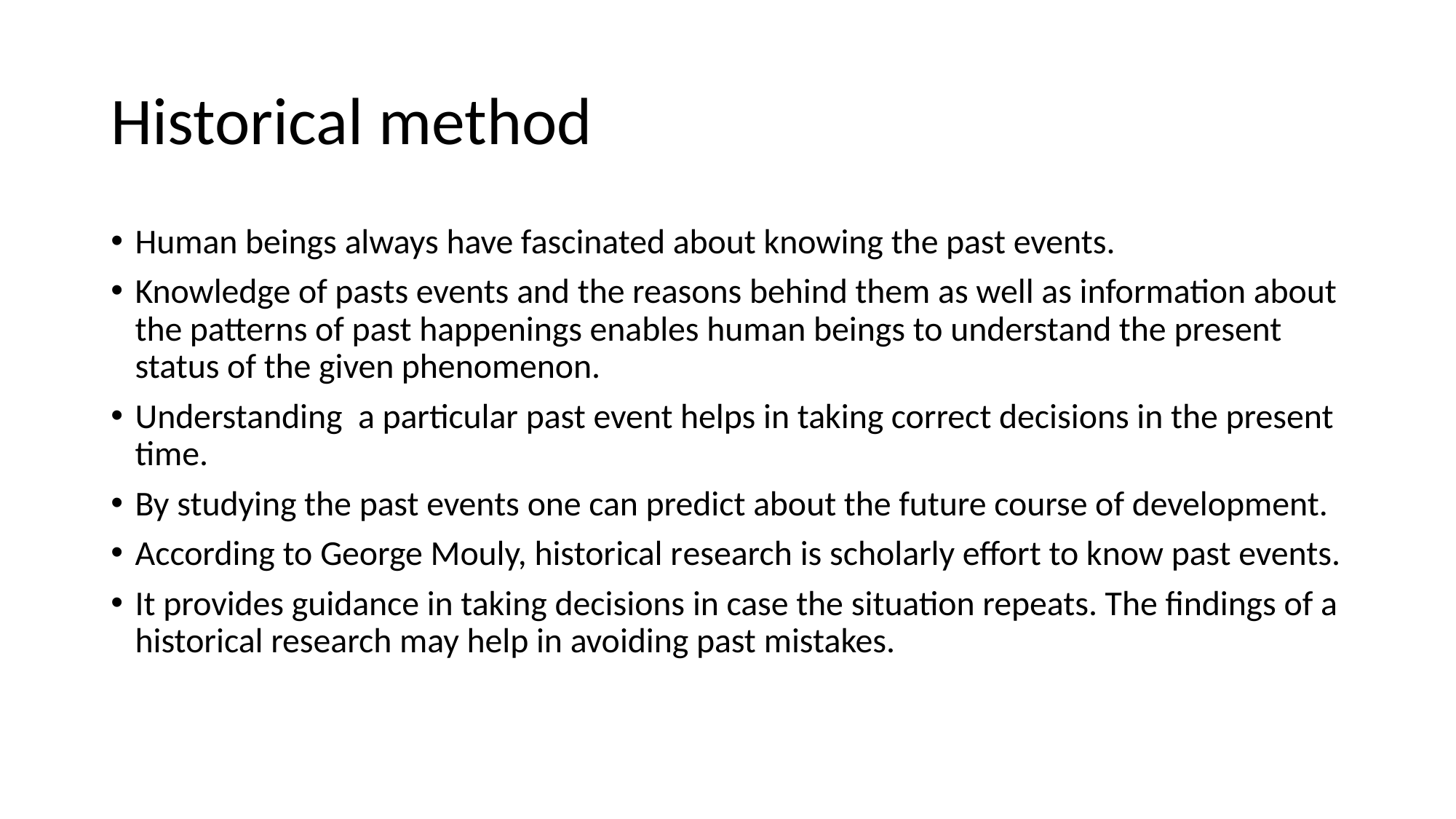

# Historical method
Human beings always have fascinated about knowing the past events.
Knowledge of pasts events and the reasons behind them as well as information about the patterns of past happenings enables human beings to understand the present status of the given phenomenon.
Understanding  a particular past event helps in taking correct decisions in the present time.
By studying the past events one can predict about the future course of development.
According to George Mouly, historical research is scholarly effort to know past events.
It provides guidance in taking decisions in case the situation repeats. The findings of a historical research may help in avoiding past mistakes.